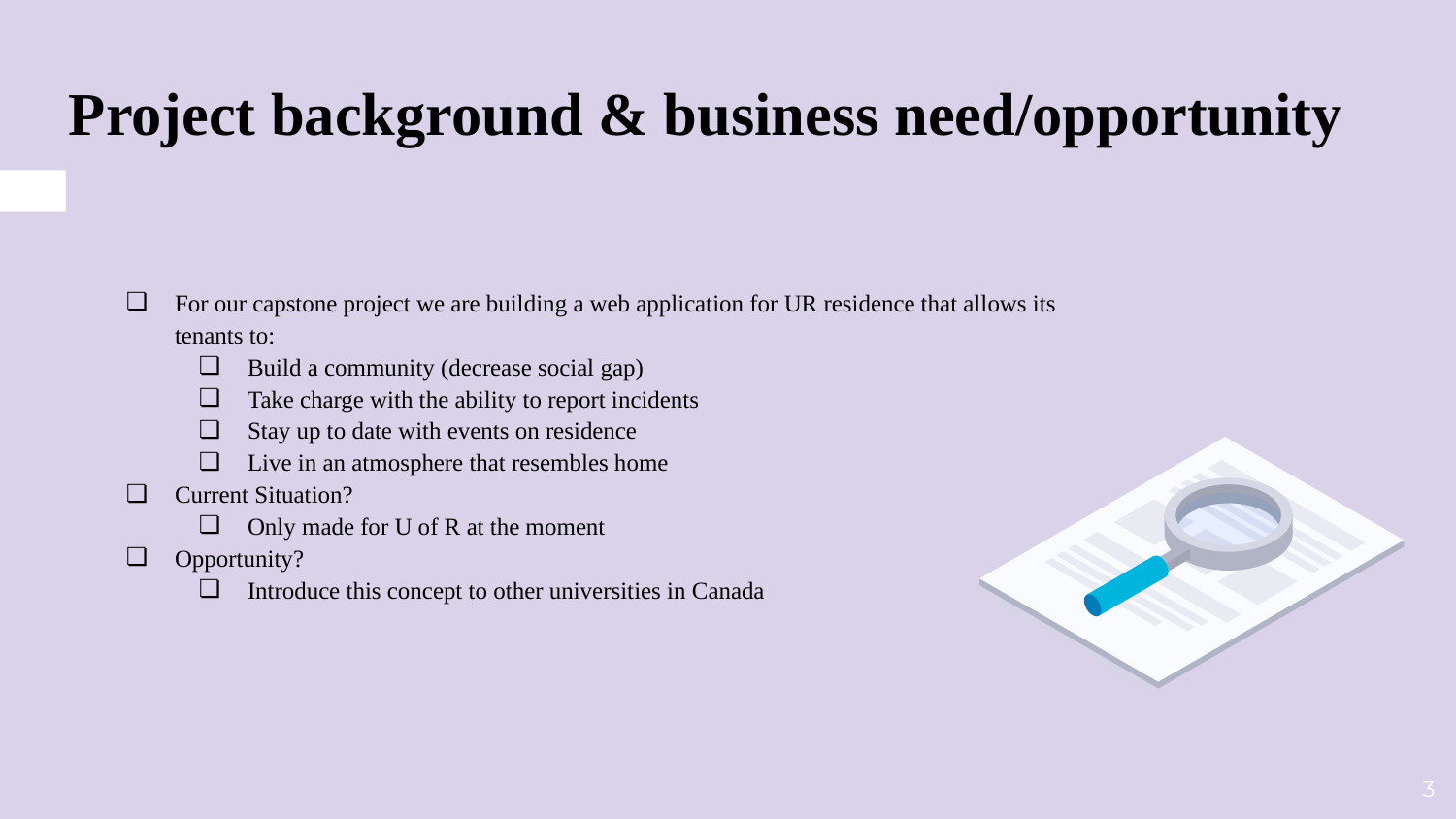

Project background & business need/opportunity
For our capstone project we are building a web application for UR residence that allows its tenants to:
Build a community (decrease social gap)
Take charge with the ability to report incidents
Stay up to date with events on residence
Live in an atmosphere that resembles home
Current Situation?
Only made for U of R at the moment
Opportunity?
Introduce this concept to other universities in Canada

3